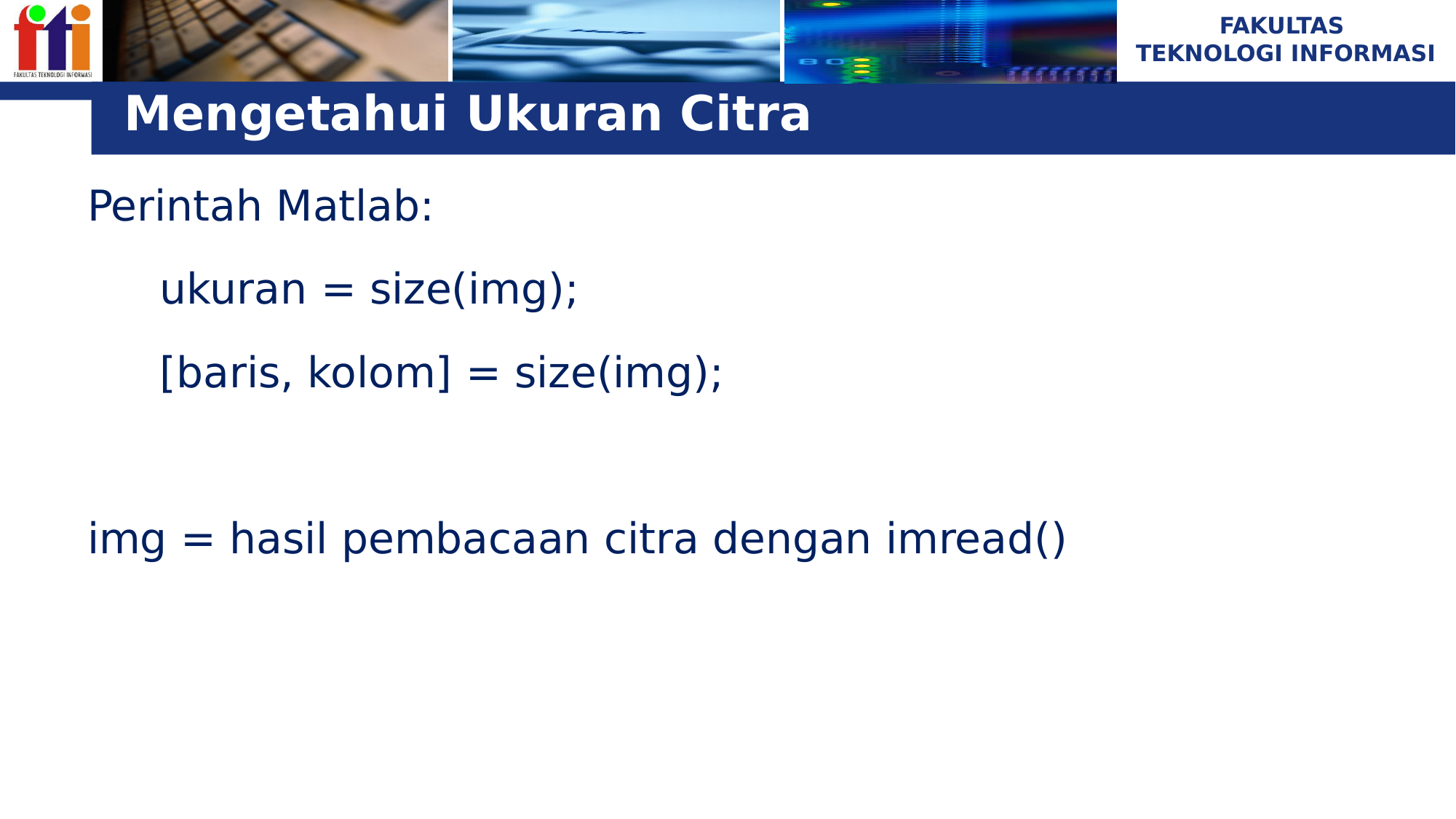

# Mengetahui Ukuran Citra
Perintah Matlab:
ukuran = size(img);
[baris, kolom] = size(img);

img = hasil pembacaan citra dengan imread()